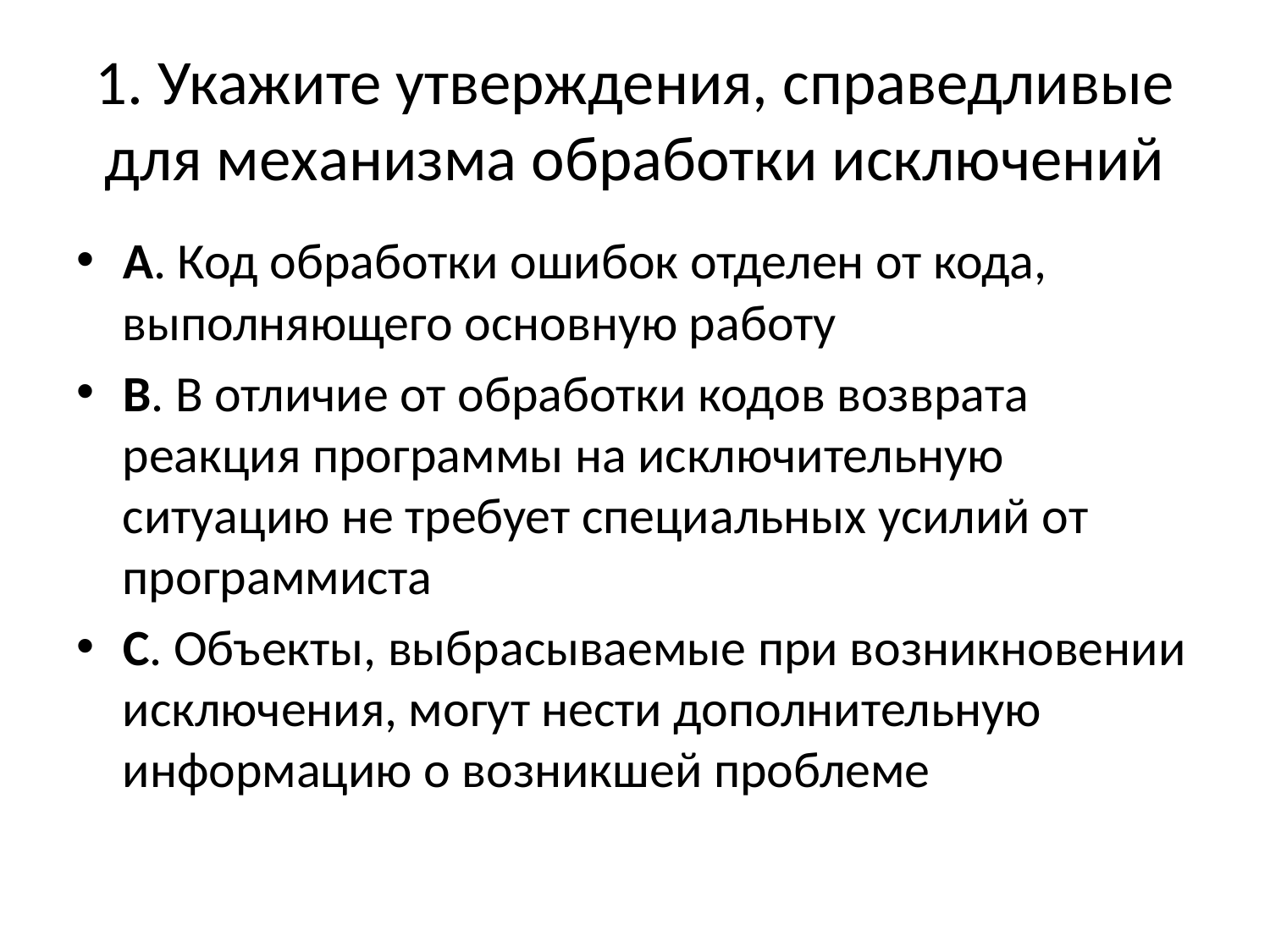

# 1. Укажите утверждения, справедливые для механизма обработки исключений
A. Код обработки ошибок отделен от кода, выполняющего основную работу
B. В отличие от обработки кодов возврата реакция программы на исключительную ситуацию не требует специальных усилий от программиста
C. Объекты, выбрасываемые при возникновении исключения, могут нести дополнительную информацию о возникшей проблеме